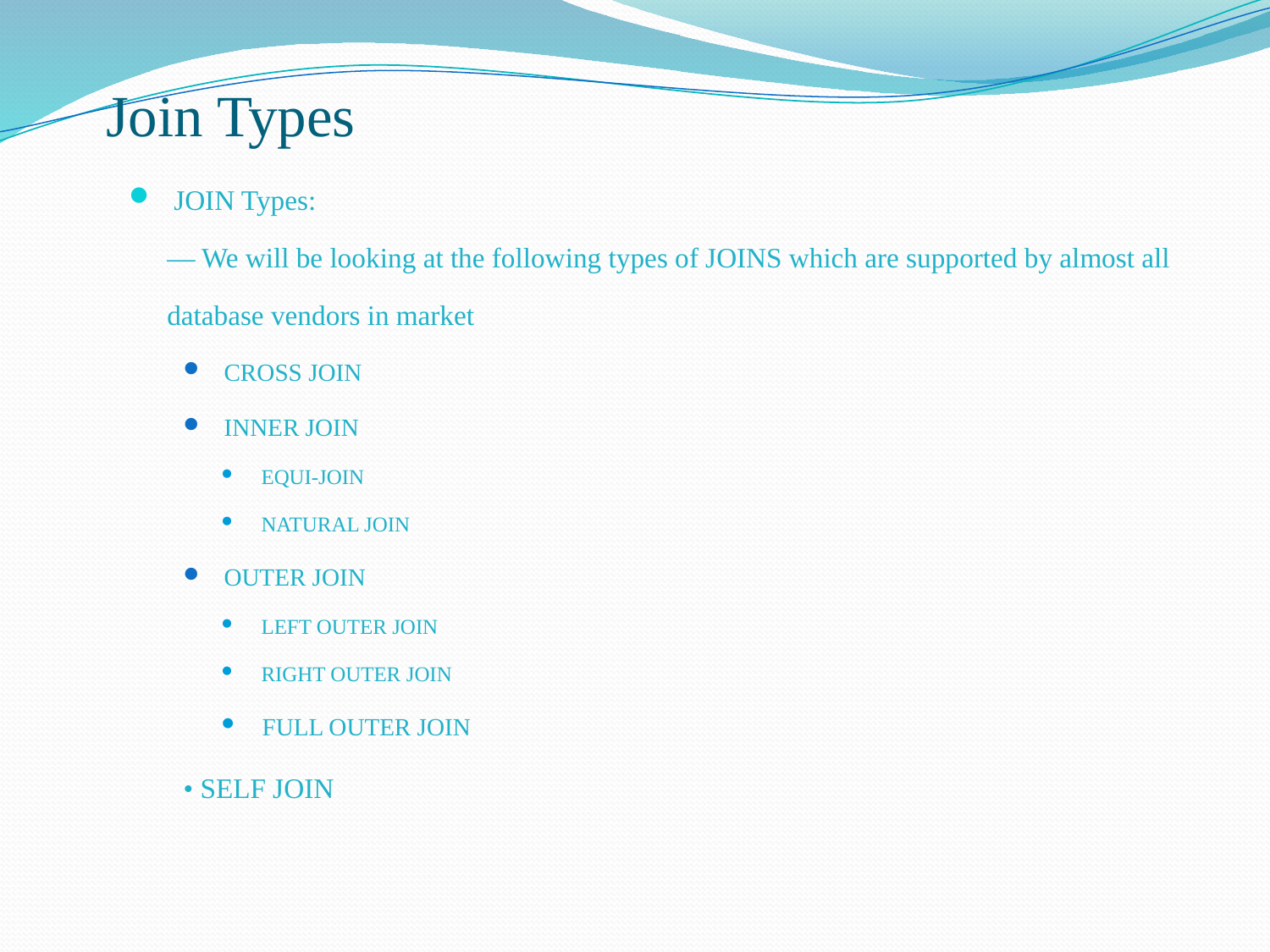

# Join Types
 JOIN Types:
— We will be looking at the following types of JOINS which are supported by almost all database vendors in market
 CROSS JOIN
 INNER JOIN
 EQUI-JOIN
 NATURAL JOIN
 OUTER JOIN
 LEFT OUTER JOIN
 RIGHT OUTER JOIN
 FULL OUTER JOIN
• SELF JOIN